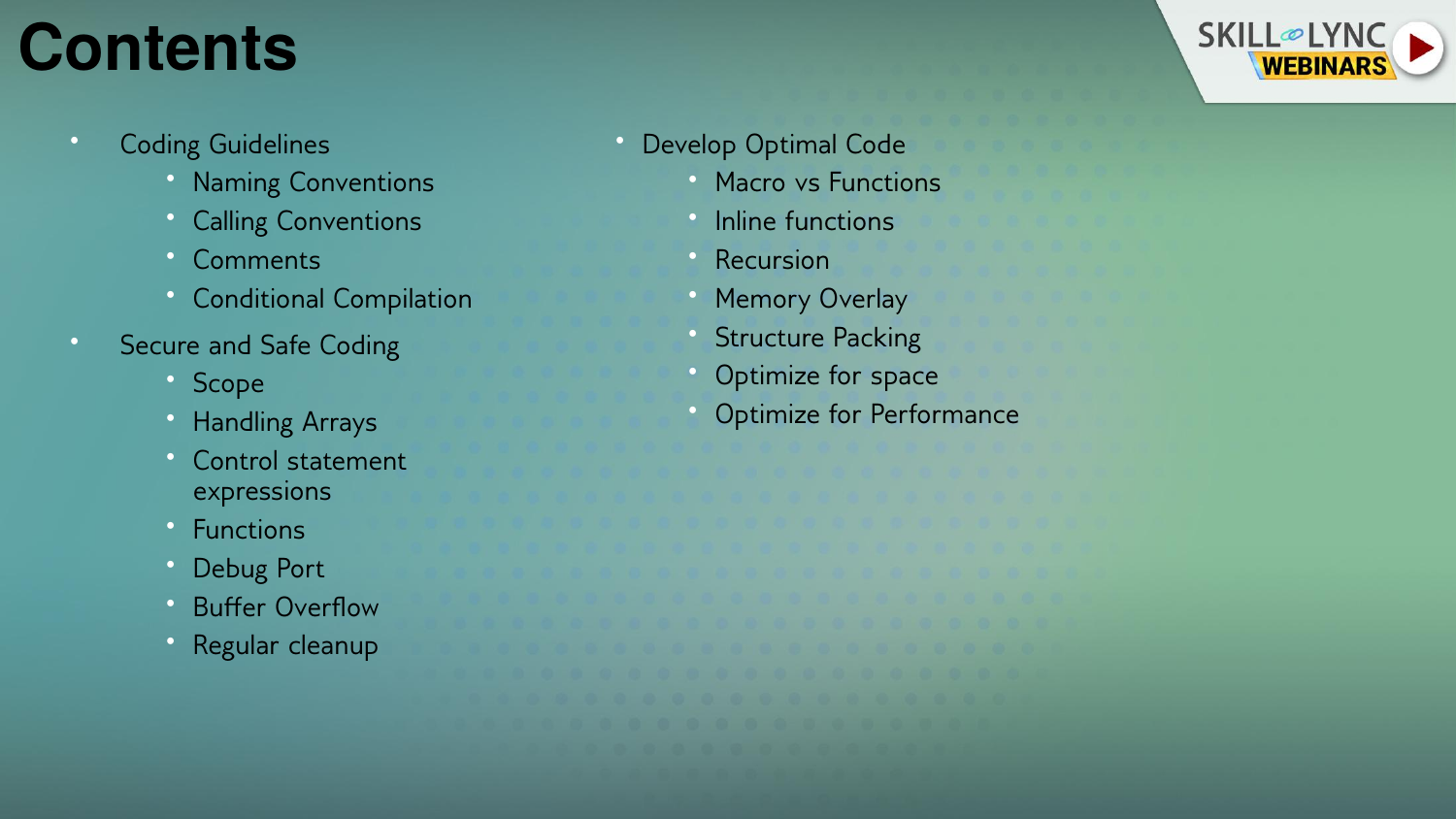

# Contents
Coding Guidelines
Naming Conventions
Calling Conventions
Comments
Conditional Compilation
Secure and Safe Coding
Scope
Handling Arrays
Control statement expressions
Functions
Debug Port
Buffer Overflow
Regular cleanup

Develop Optimal Code
Macro vs Functions
Inline functions
Recursion
Memory Overlay
Structure Packing
Optimize for space
Optimize for Performance